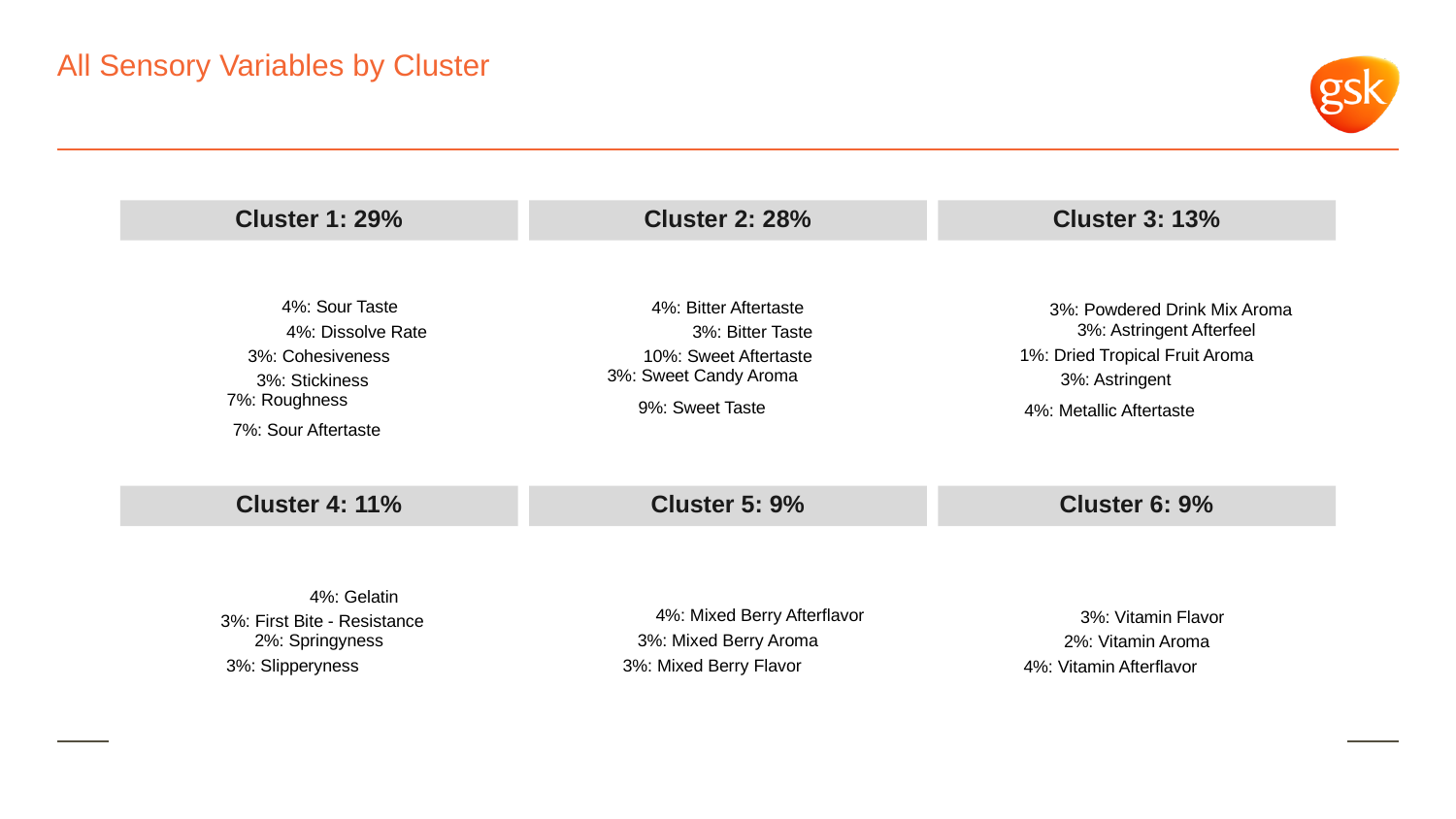

# All Sensory Variables by Cluster

Cluster 1: 29%
Cluster 2: 28%
Cluster 3: 13%
4%: Sour Taste
4%: Bitter Aftertaste
3%: Powdered Drink Mix Aroma
3%: Astringent Afterfeel
4%: Dissolve Rate
3%: Bitter Taste
1%: Dried Tropical Fruit Aroma
3%: Cohesiveness
10%: Sweet Aftertaste
3%: Sweet Candy Aroma
3%: Astringent
3%: Stickiness
7%: Roughness
9%: Sweet Taste
4%: Metallic Aftertaste
7%: Sour Aftertaste

Cluster 4: 11%
Cluster 5: 9%
Cluster 6: 9%
4%: Gelatin
4%: Mixed Berry Afterflavor
3%: Vitamin Flavor
3%: First Bite - Resistance
2%: Springyness
3%: Mixed Berry Aroma
2%: Vitamin Aroma
3%: Mixed Berry Flavor
3%: Slipperyness
4%: Vitamin Afterflavor